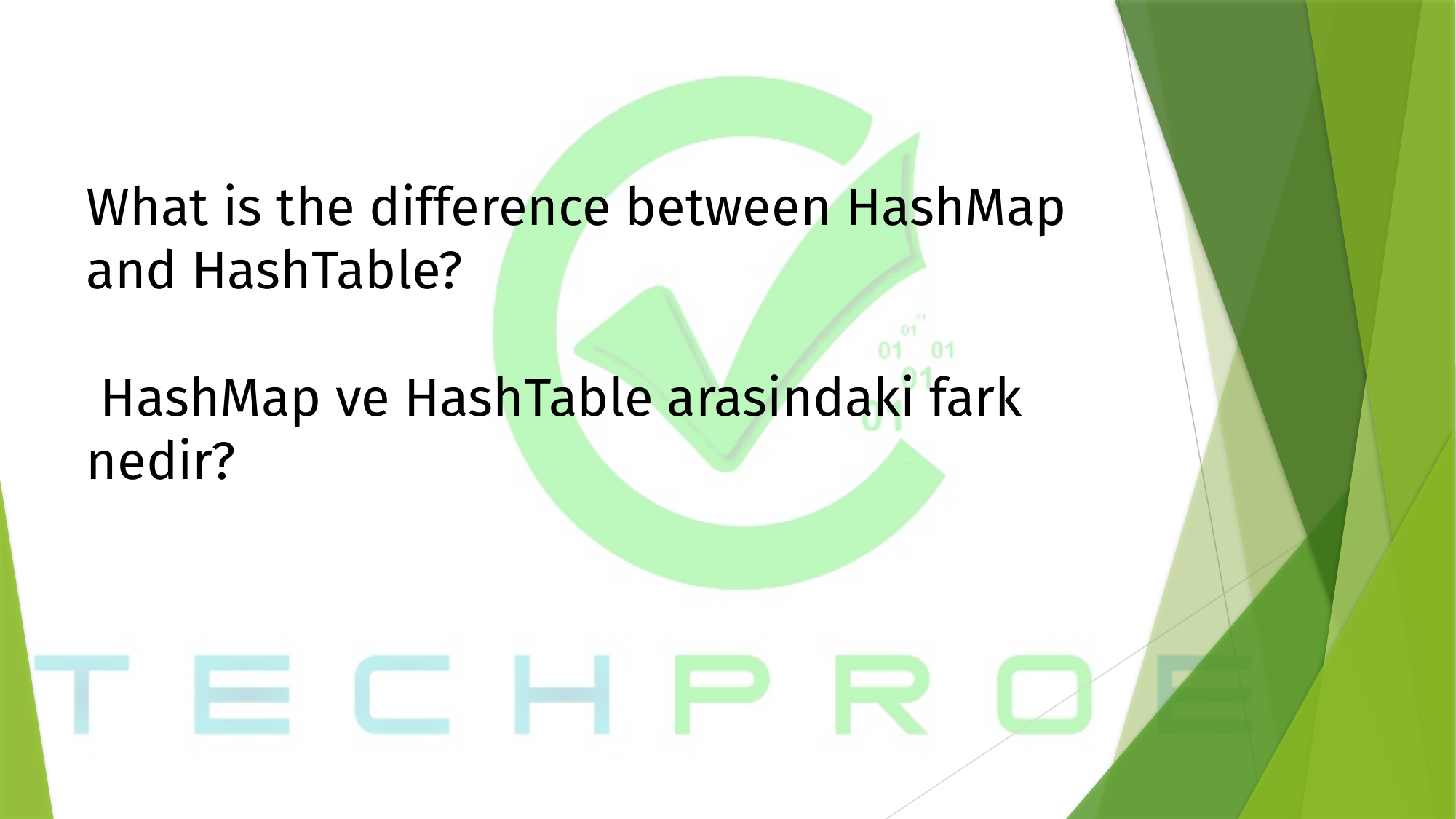

# What is the difference between HashMap and HashTable? HashMap ve HashTable arasindaki fark nedir?